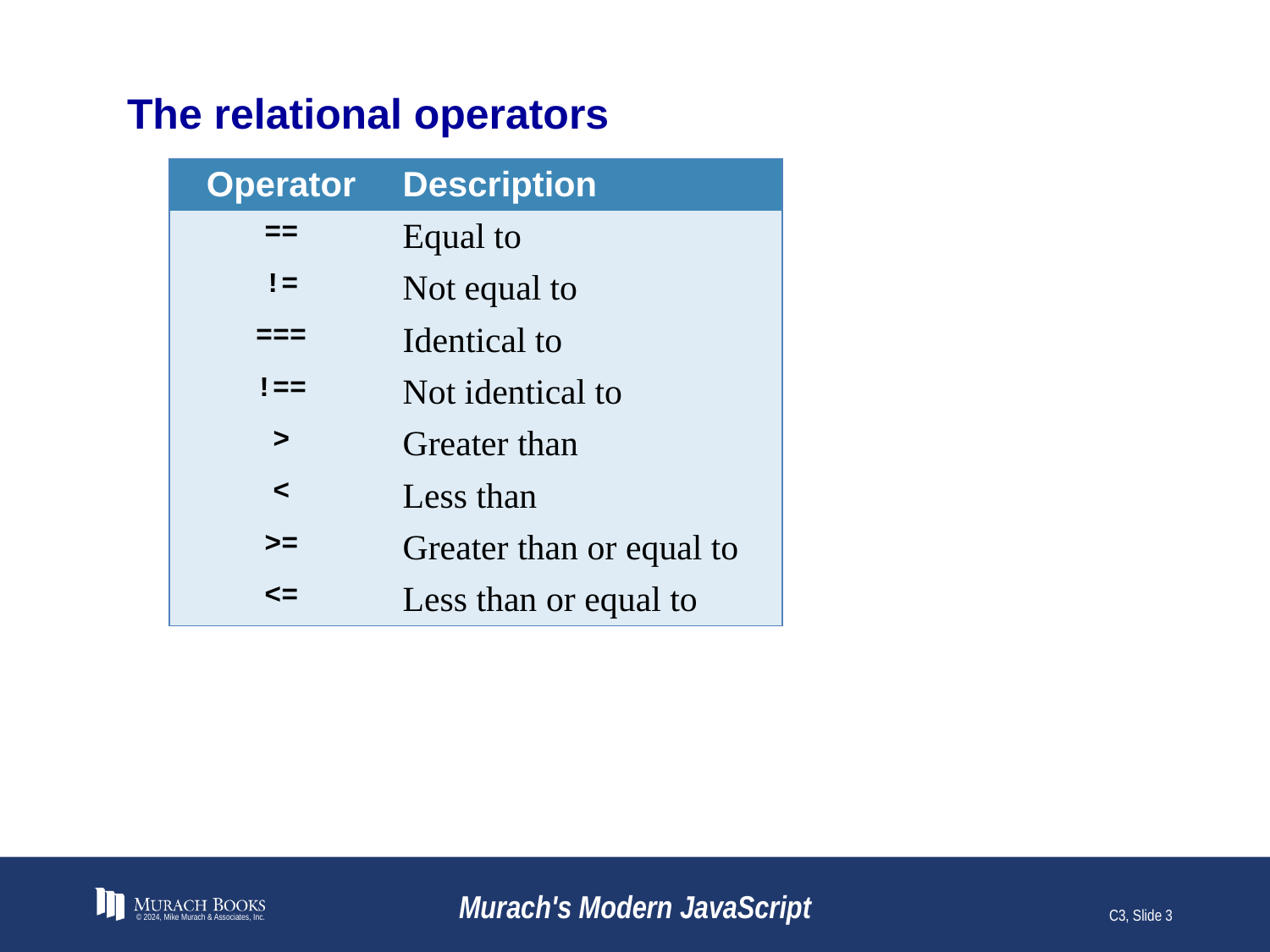

# The relational operators
| Operator | Description |
| --- | --- |
| == | Equal to |
| != | Not equal to |
| === | Identical to |
| !== | Not identical to |
| > | Greater than |
| < | Less than |
| >= | Greater than or equal to |
| <= | Less than or equal to |
© 2024, Mike Murach & Associates, Inc.
Murach's Modern JavaScript

C3, Slide 3